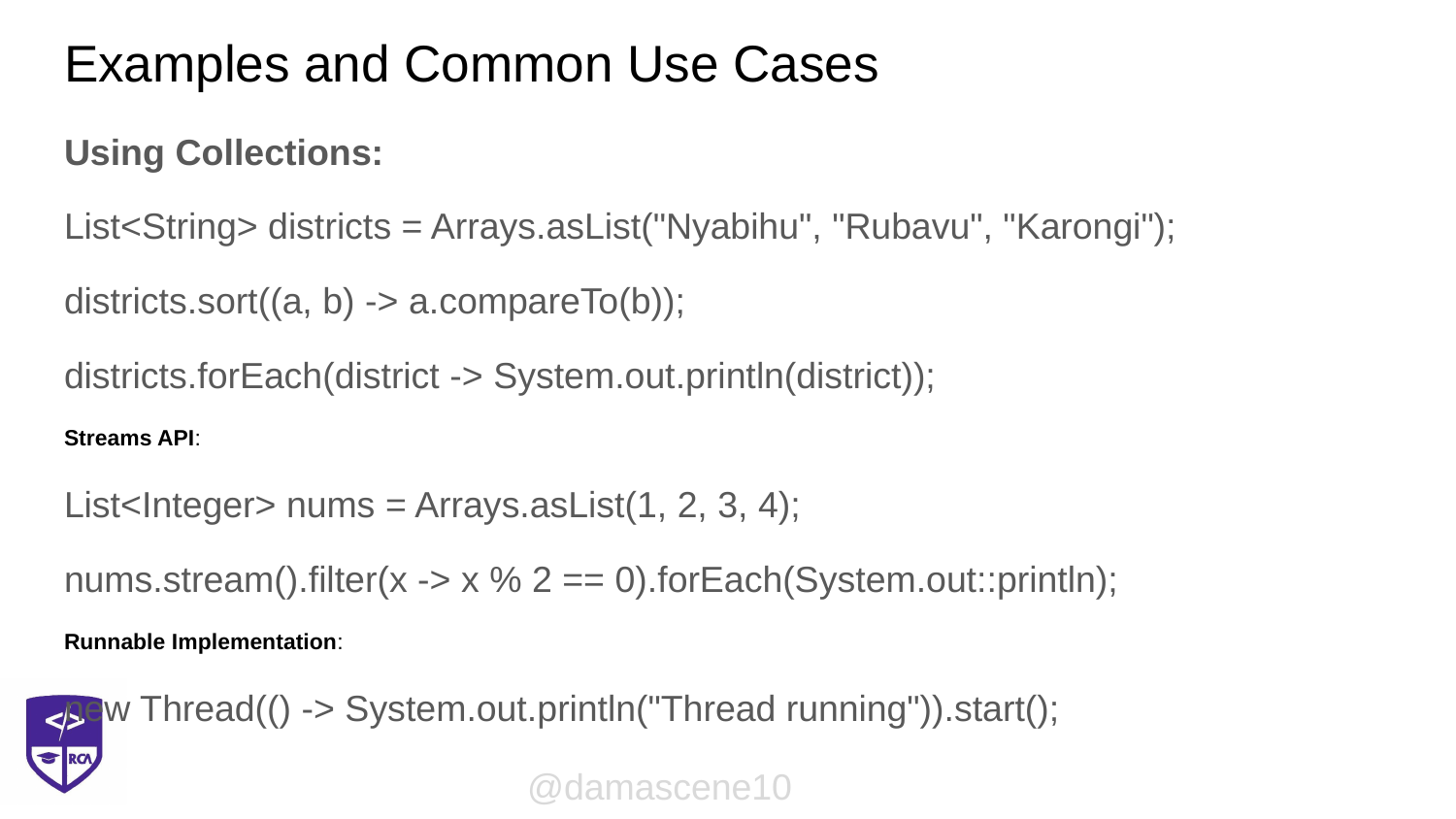

# Examples and Common Use Cases
Using Collections:
List<String> districts = Arrays.asList("Nyabihu", "Rubavu", "Karongi");
districts.sort((a, b) -> a.compareTo(b));
districts.forEach(district -> System.out.println(district));
Streams API:
List<Integer> nums = Arrays.asList(1, 2, 3, 4);
nums.stream().filter(x -> x % 2 == 0).forEach(System.out::println);
Runnable Implementation:
new Thread(() -> System.out.println("Thread running")).start();